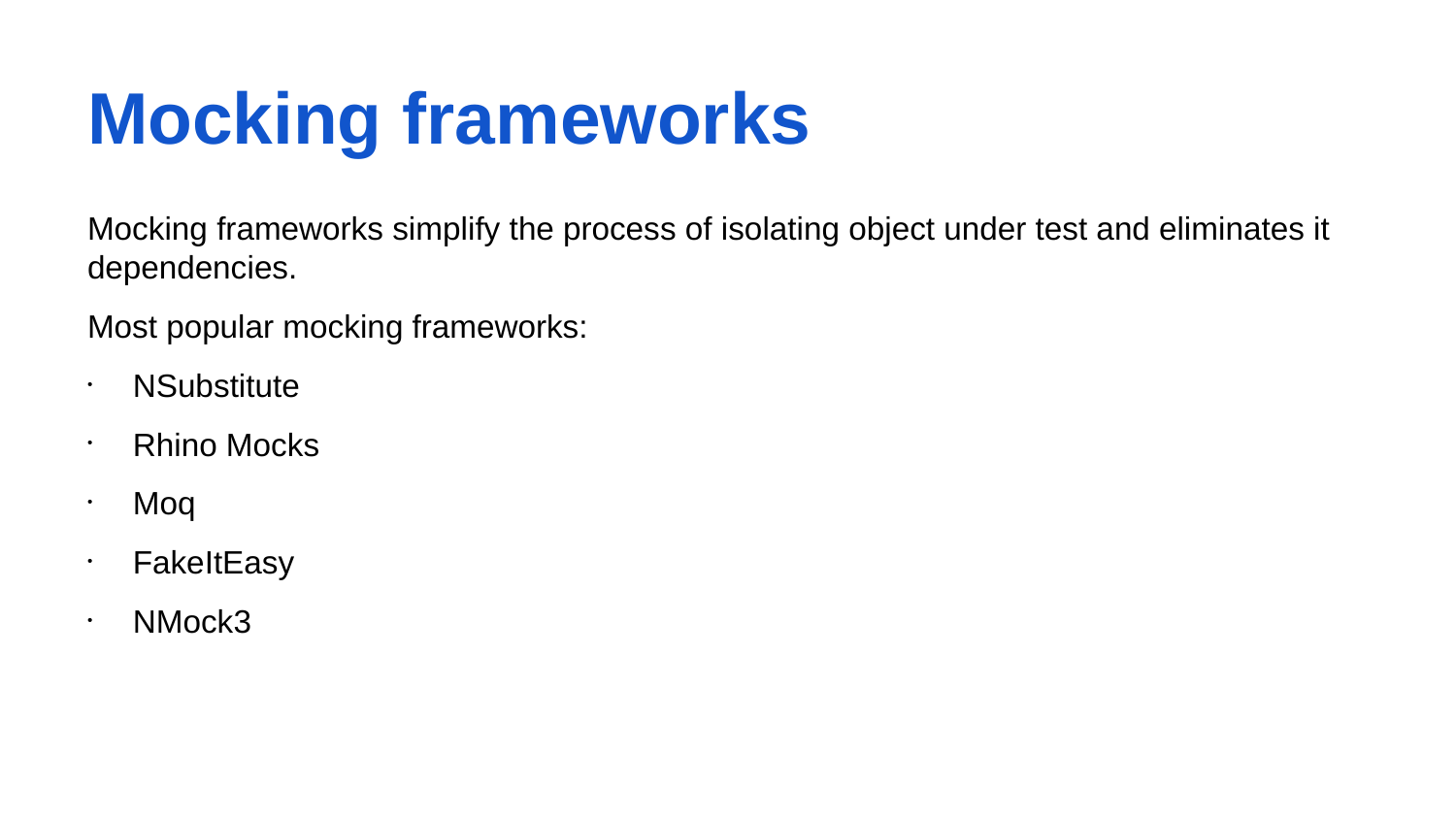

# Mocking frameworks
Mocking frameworks simplify the process of isolating object under test and eliminates it dependencies.
Most popular mocking frameworks:
NSubstitute
Rhino Mocks
Moq
FakeItEasy
NMock3